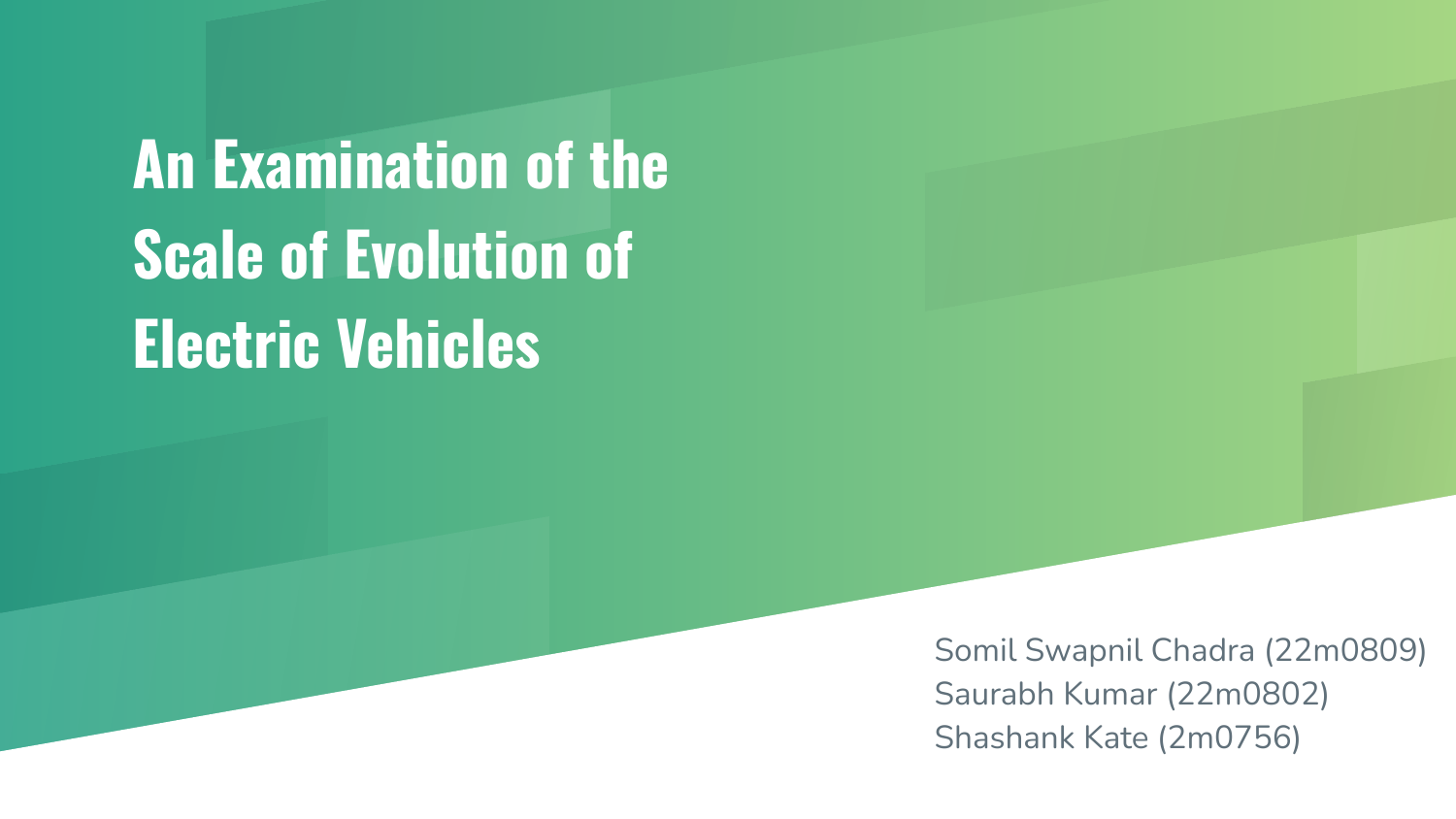

An Examination of the Scale of Evolution of Electric Vehicles
Somil Swapnil Chadra (22m0809)
Saurabh Kumar (22m0802)
Shashank Kate (2m0756)